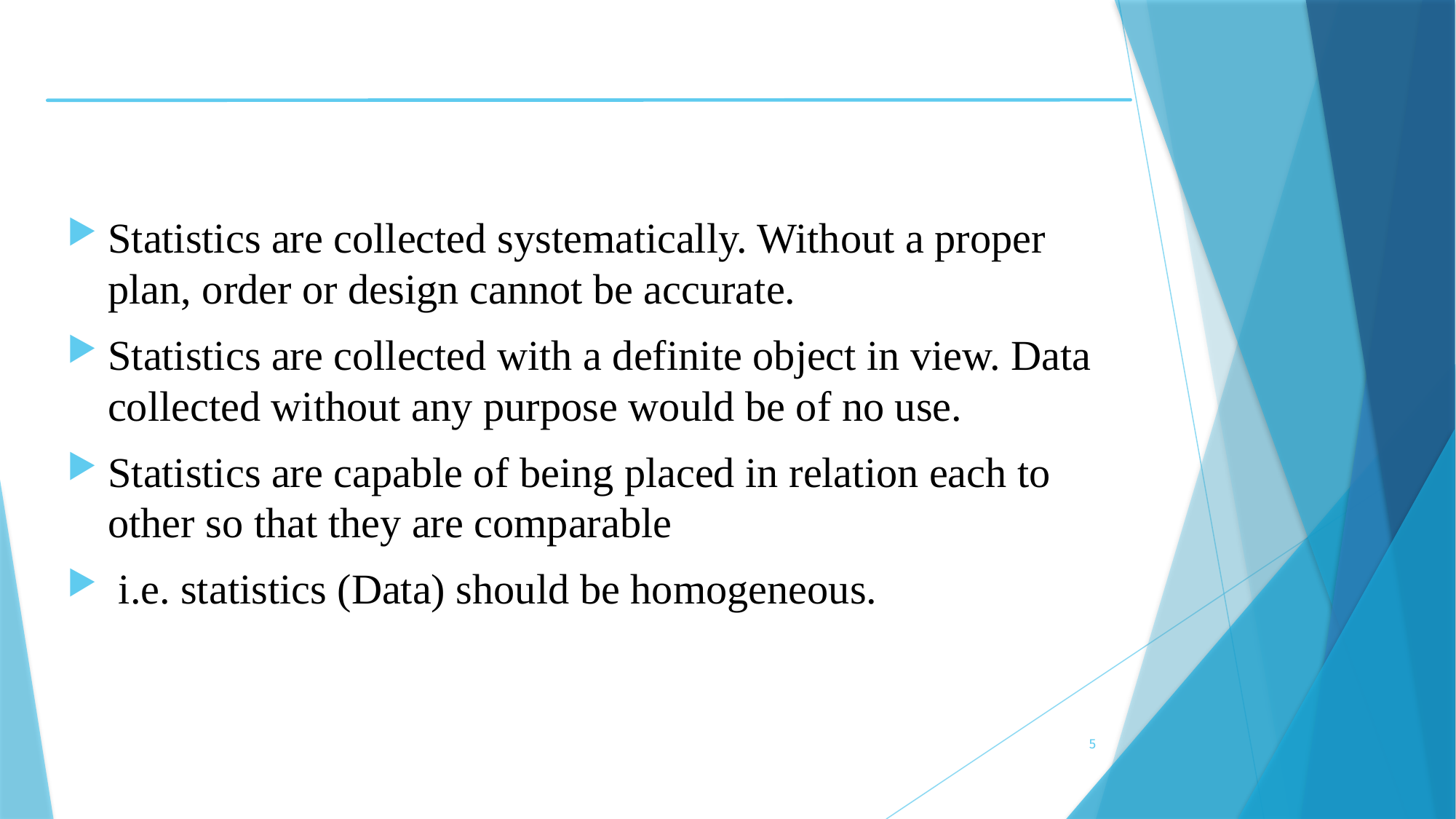

Statistics are collected systematically. Without a proper plan, order or design cannot be accurate.
Statistics are collected with a definite object in view. Data collected without any purpose would be of no use.
Statistics are capable of being placed in relation each to other so that they are comparable
 i.e. statistics (Data) should be homogeneous.

5